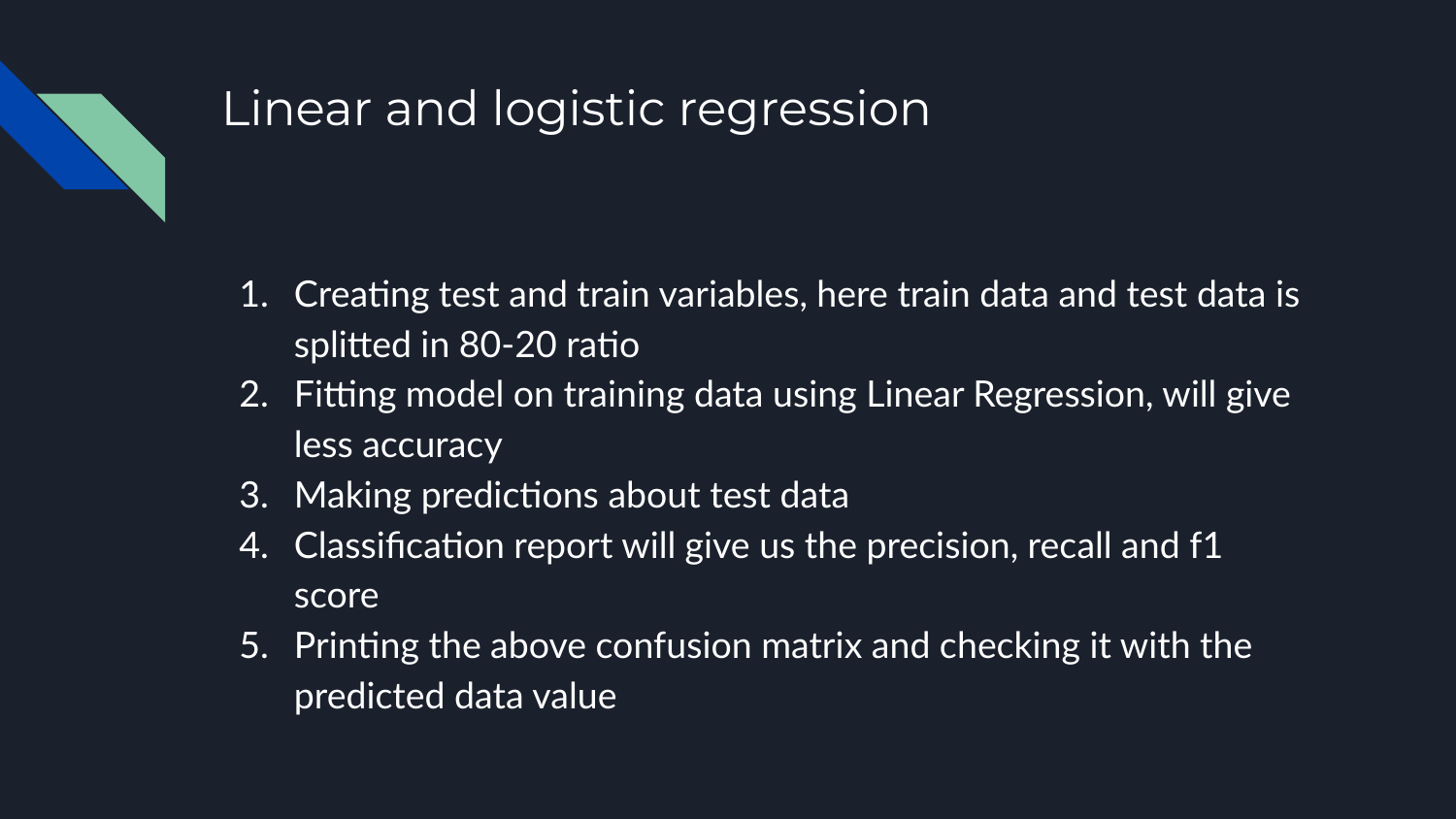

# Linear and logistic regression
Creating test and train variables, here train data and test data is splitted in 80-20 ratio
Fitting model on training data using Linear Regression, will give less accuracy
Making predictions about test data
Classification report will give us the precision, recall and f1 score
Printing the above confusion matrix and checking it with the predicted data value